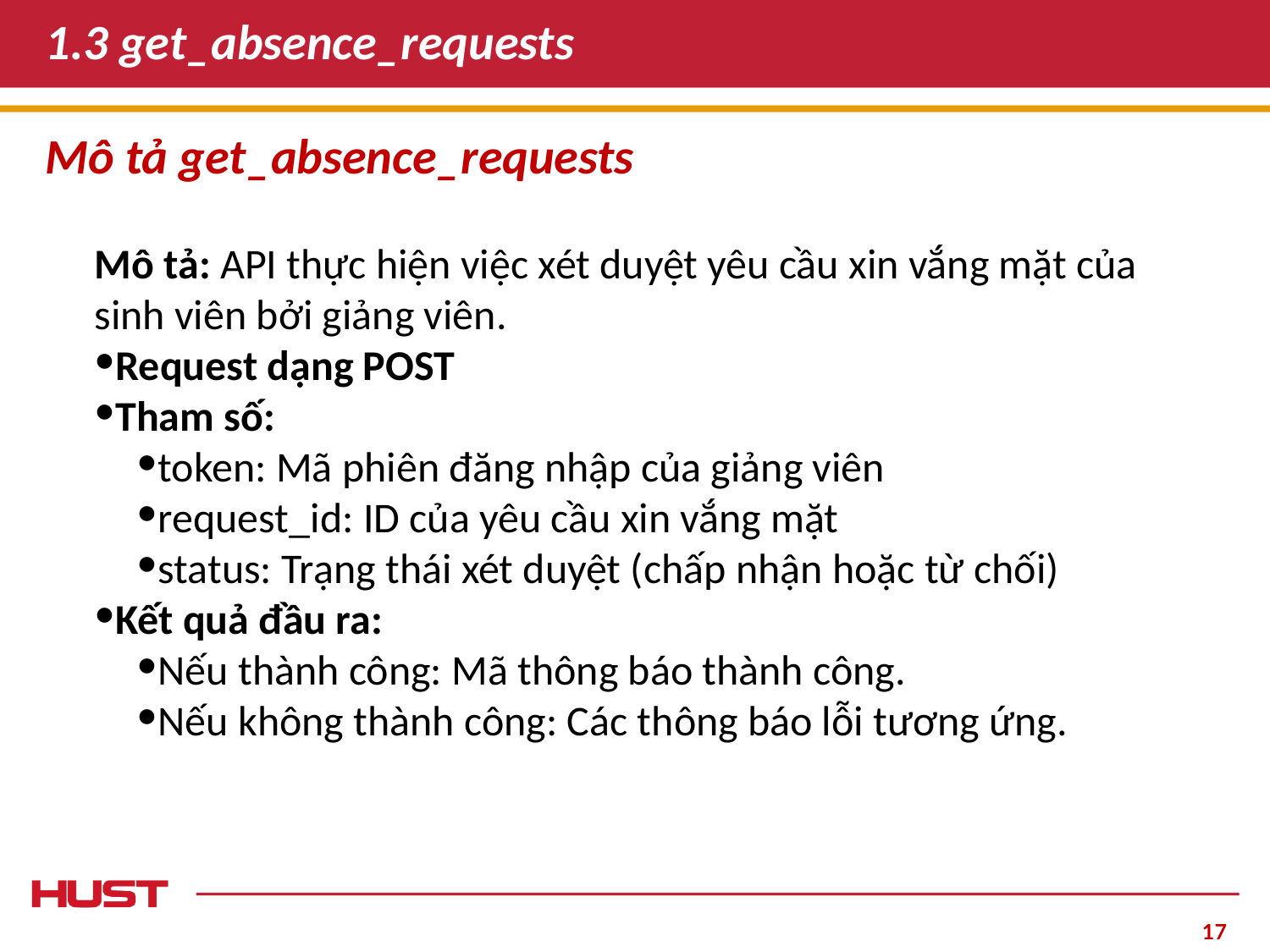

# 1.3 get_absence_requests
Mô tả get_absence_requests

Mô tả: API thực hiện việc xét duyệt yêu cầu xin vắng mặt của sinh viên bởi giảng viên.
Request dạng POST
Tham số:
token: Mã phiên đăng nhập của giảng viên
request_id: ID của yêu cầu xin vắng mặt
status: Trạng thái xét duyệt (chấp nhận hoặc từ chối)
Kết quả đầu ra:
Nếu thành công: Mã thông báo thành công.
Nếu không thành công: Các thông báo lỗi tương ứng.

17